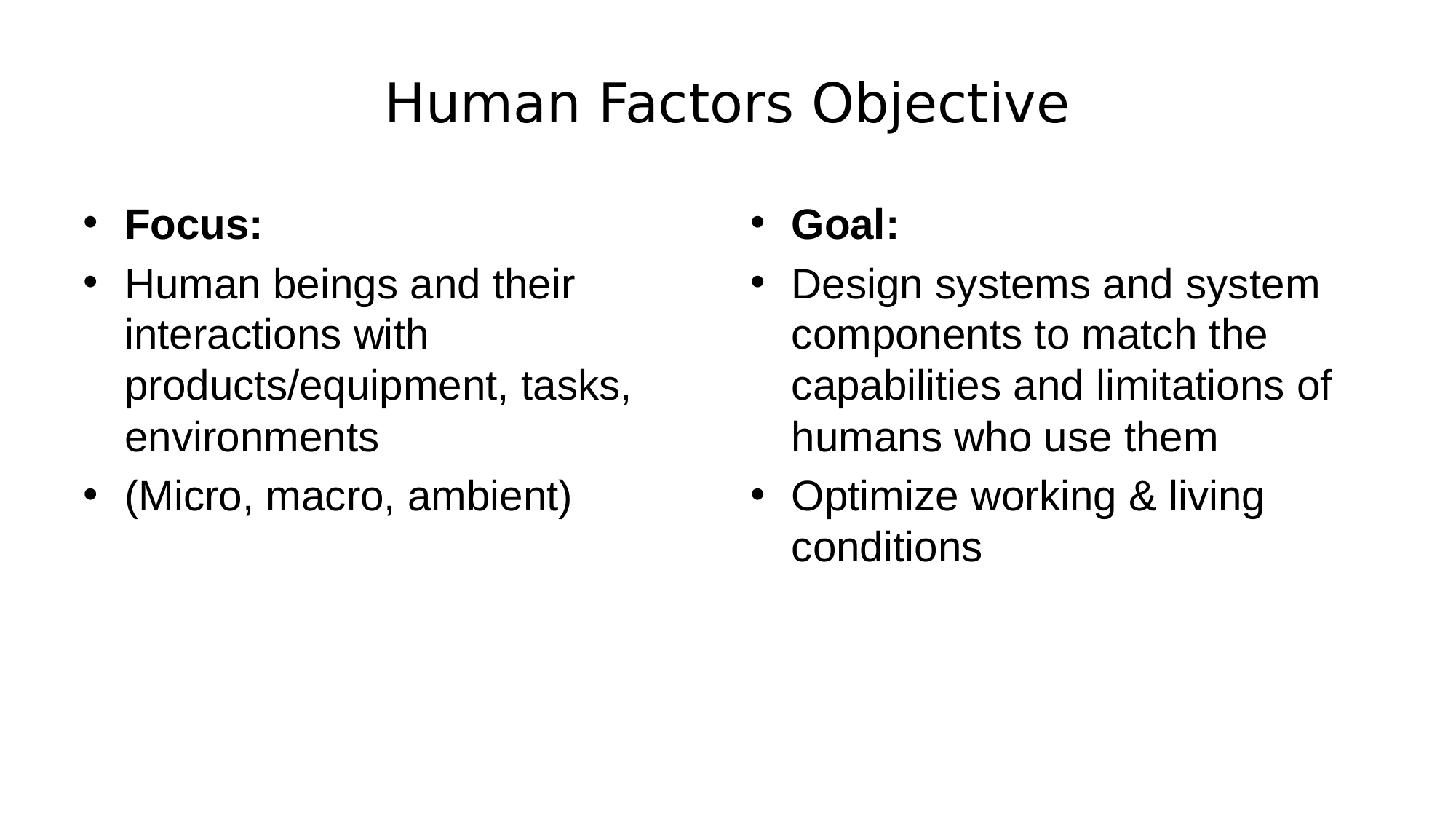

# Human Factors Objective
Focus:
Human beings and their interactions with products/equipment, tasks, environments
(Micro, macro, ambient)
Goal:
Design systems and system components to match the capabilities and limitations of humans who use them
Optimize working & living conditions